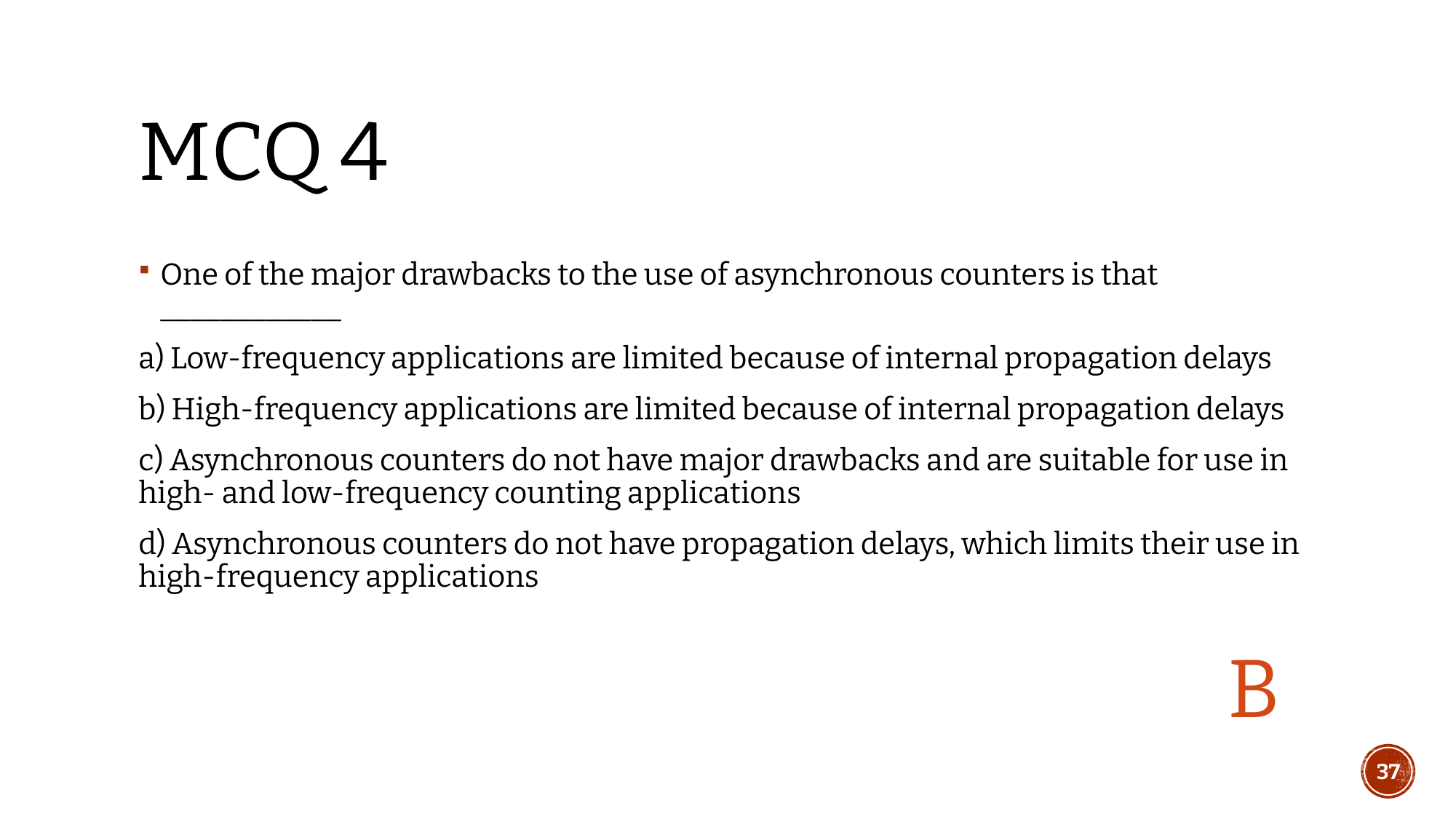

# MCQ 4
One of the major drawbacks to the use of asynchronous counters is that ____________
a) Low-frequency applications are limited because of internal propagation delays
b) High-frequency applications are limited because of internal propagation delays
c) Asynchronous counters do not have major drawbacks and are suitable for use in high- and low-frequency counting applications
d) Asynchronous counters do not have propagation delays, which limits their use in high-frequency applications
B
37